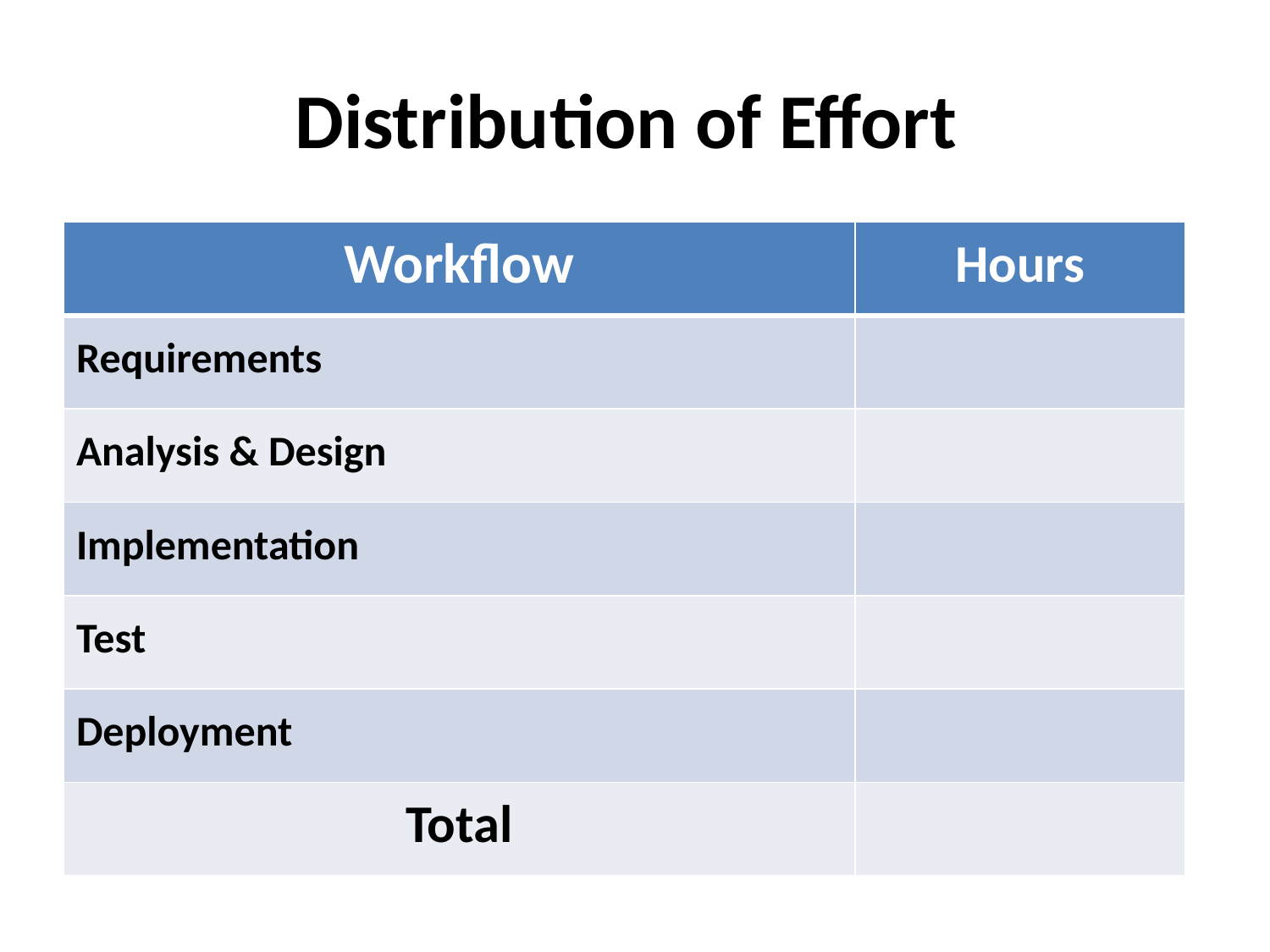

# Distribution of Effort
| Workflow | Hours |
| --- | --- |
| Requirements |  |
| Analysis & Design |  |
| Implementation |  |
| Test |  |
| Deployment |  |
| Total |  |